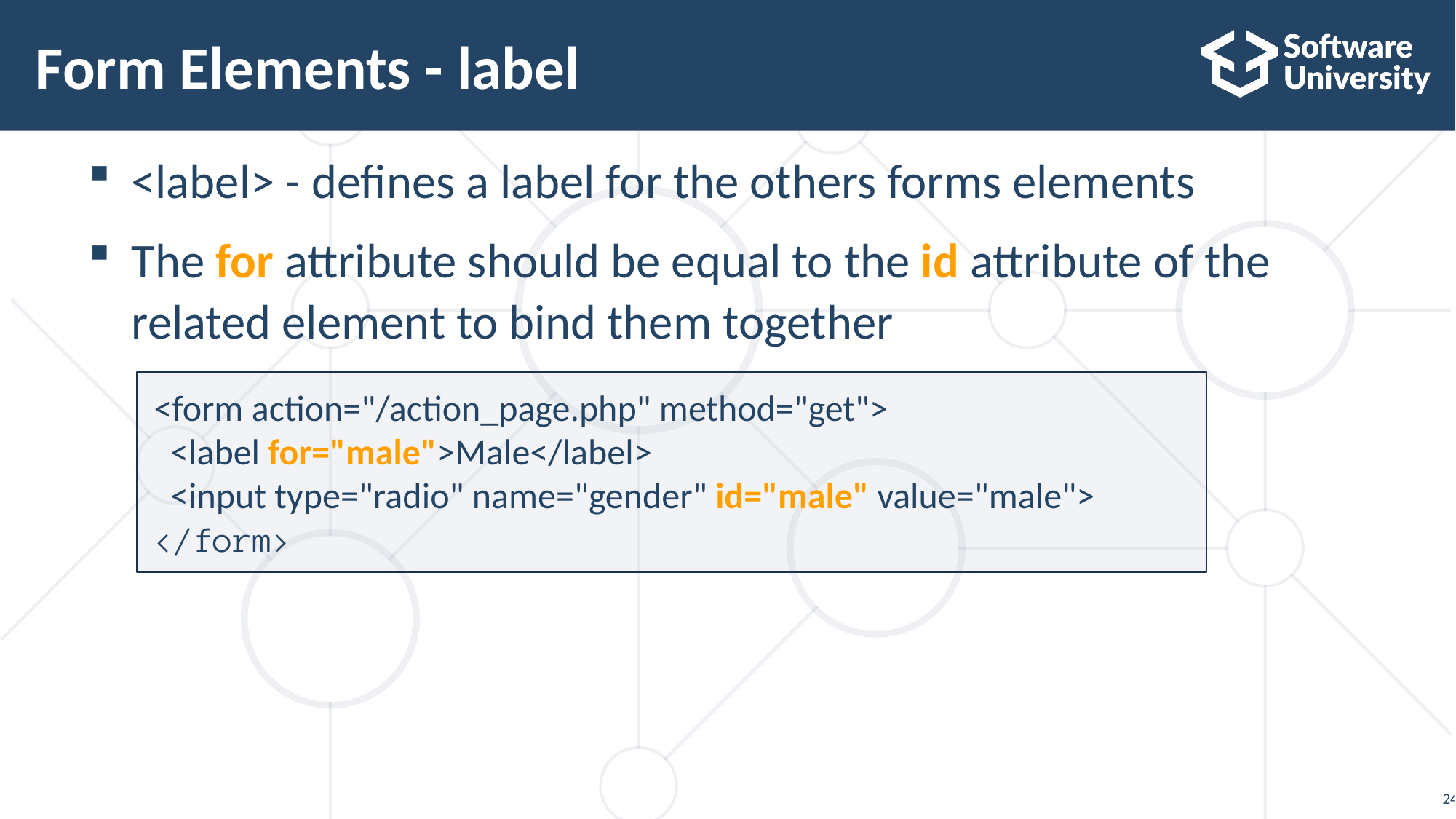

# Form Elements - label
<label> - defines a label for the others forms elements
The for attribute should be equal to the id attribute of the related element to bind them together

<form action="/action_page.php" method="get">
  <label for="male">Male</label>
  <input type="radio" name="gender" id="male" value="male">
</form>
24